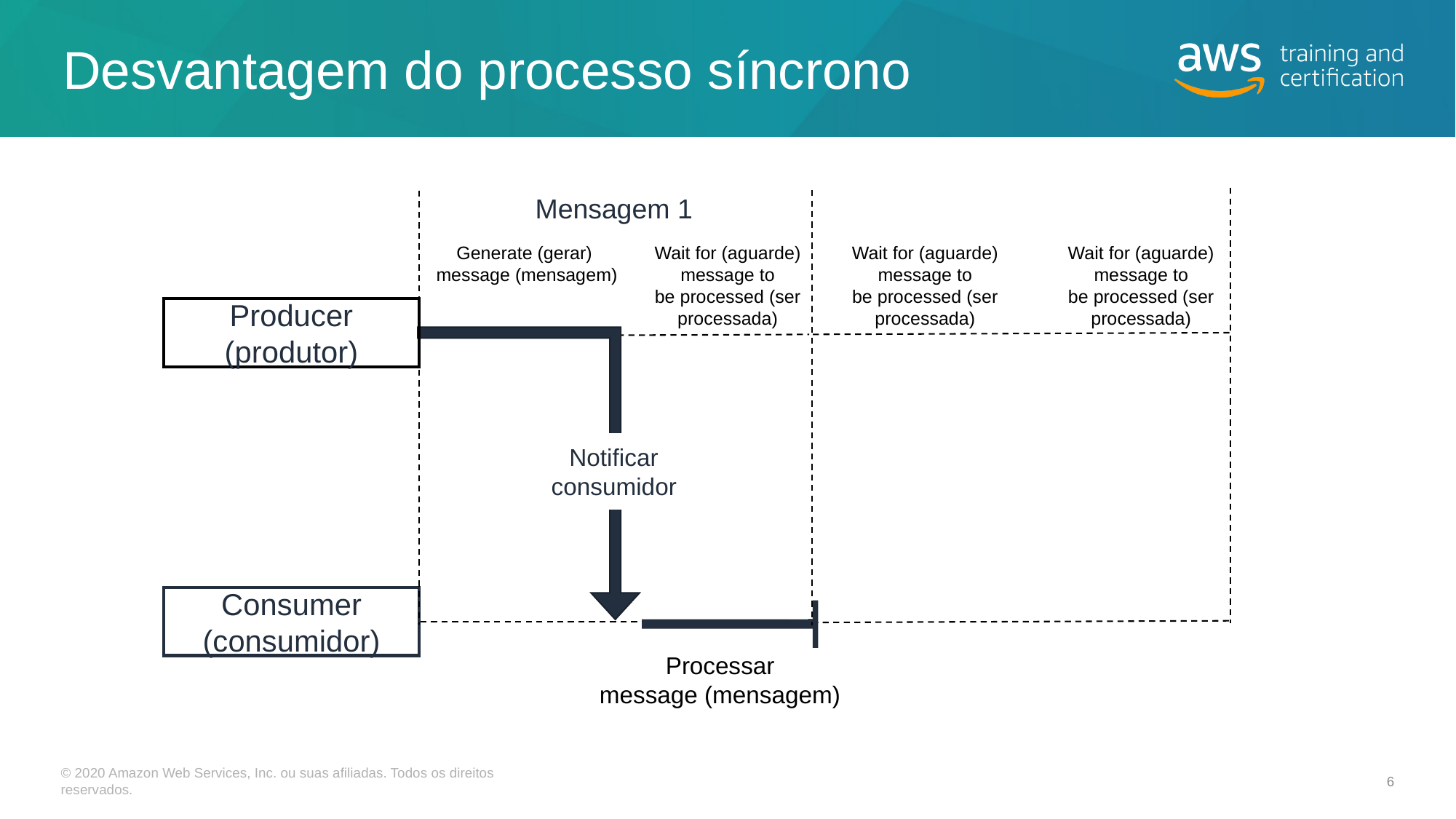

# Desvantagem do processo síncrono
Mensagem 1
Generate (gerar)
message (mensagem)
Wait for (aguarde)
message to
be processed (ser processada)
Wait for (aguarde)
message to
be processed (ser processada)
Wait for (aguarde)
message to
be processed (ser processada)
Producer (produtor)

Notificar consumidor
Consumer (consumidor)

Processar
message (mensagem)
© 2020 Amazon Web Services, Inc. ou suas afiliadas. Todos os direitos reservados.
6